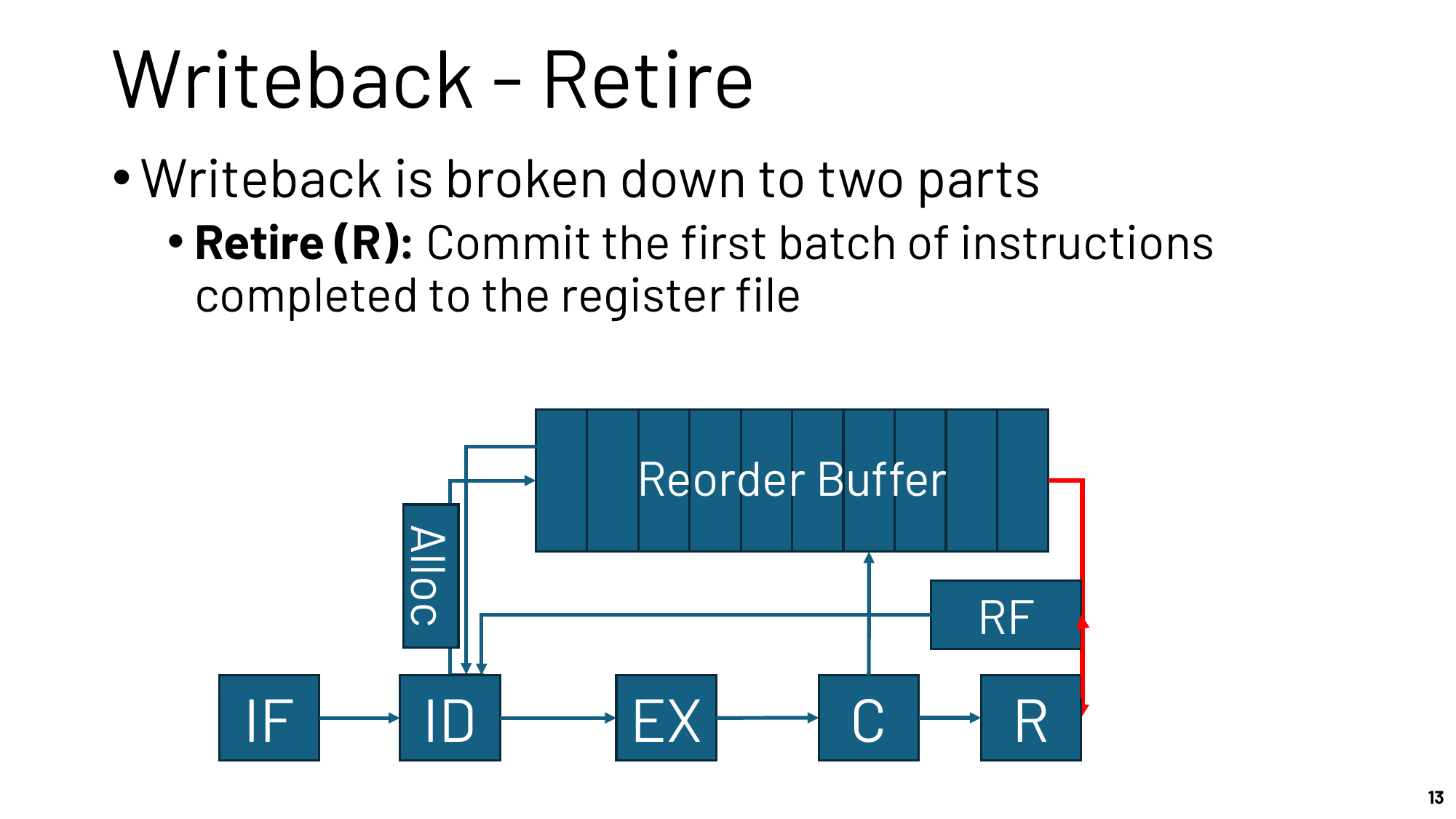

# Writeback - Retire
Writeback is broken down to two parts
Retire (R): Commit the first batch of instructions completed to the register file

Reorder Buffer
Alloc
RF

C
R
IF
ID
EX

13